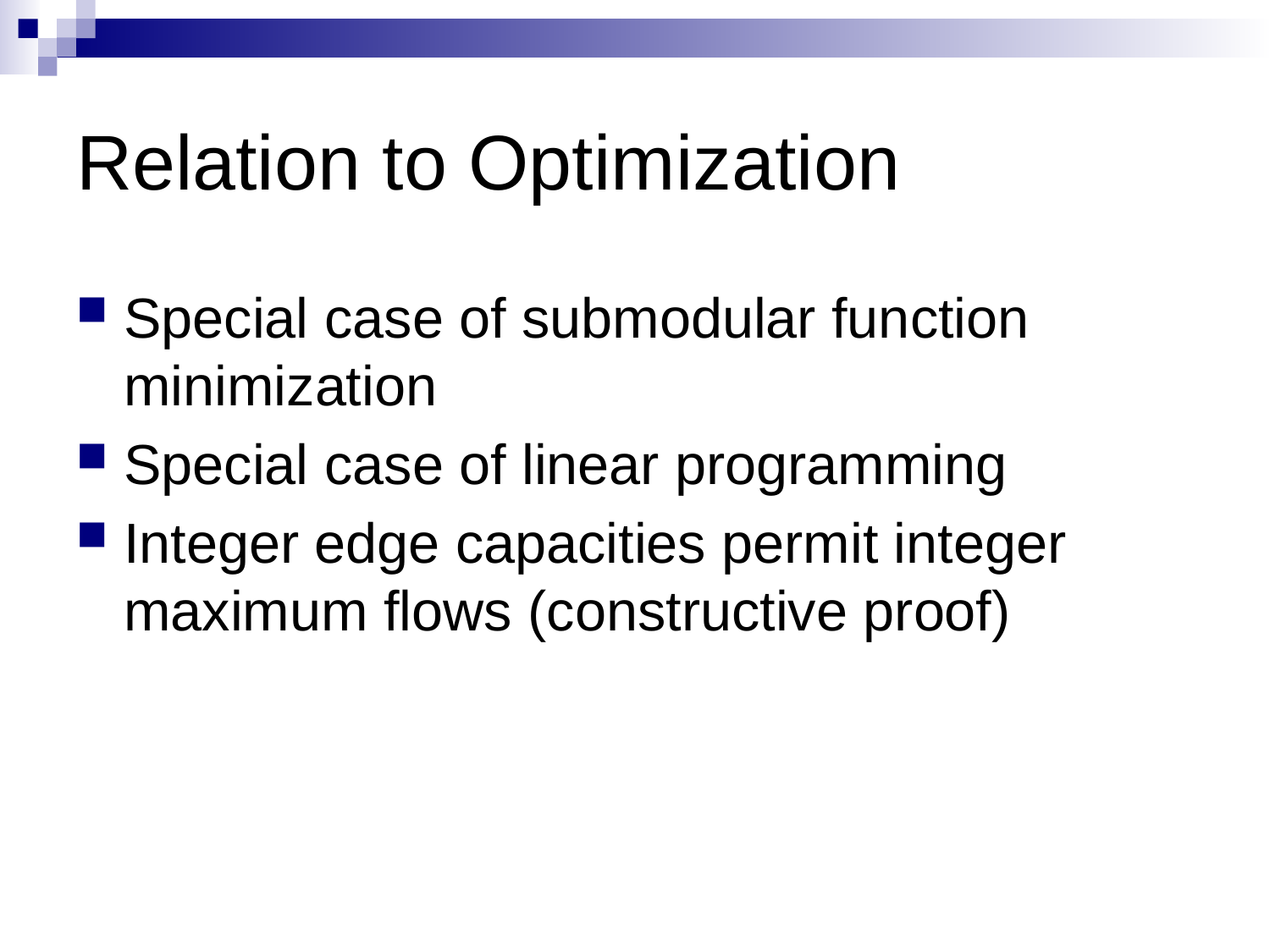

# Relation to Optimization
Special case of submodular function minimization
Special case of linear programming
Integer edge capacities permit integer maximum flows (constructive proof)